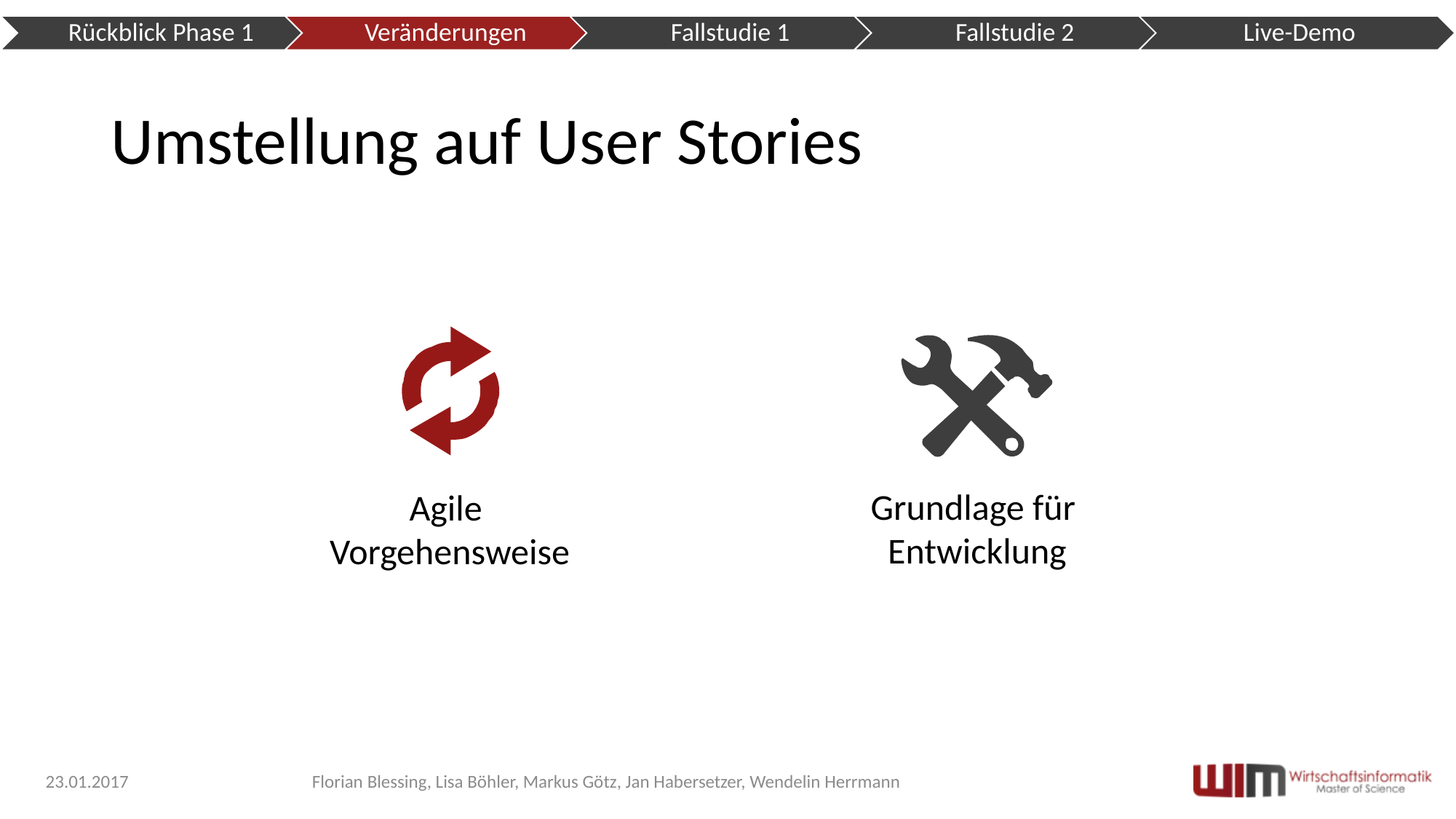

# Umstellung auf User Stories

Grundlage für
Entwicklung
Agile
Vorgehensweise
23.01.2017
Florian Blessing, Lisa Böhler, Markus Götz, Jan Habersetzer, Wendelin Herrmann